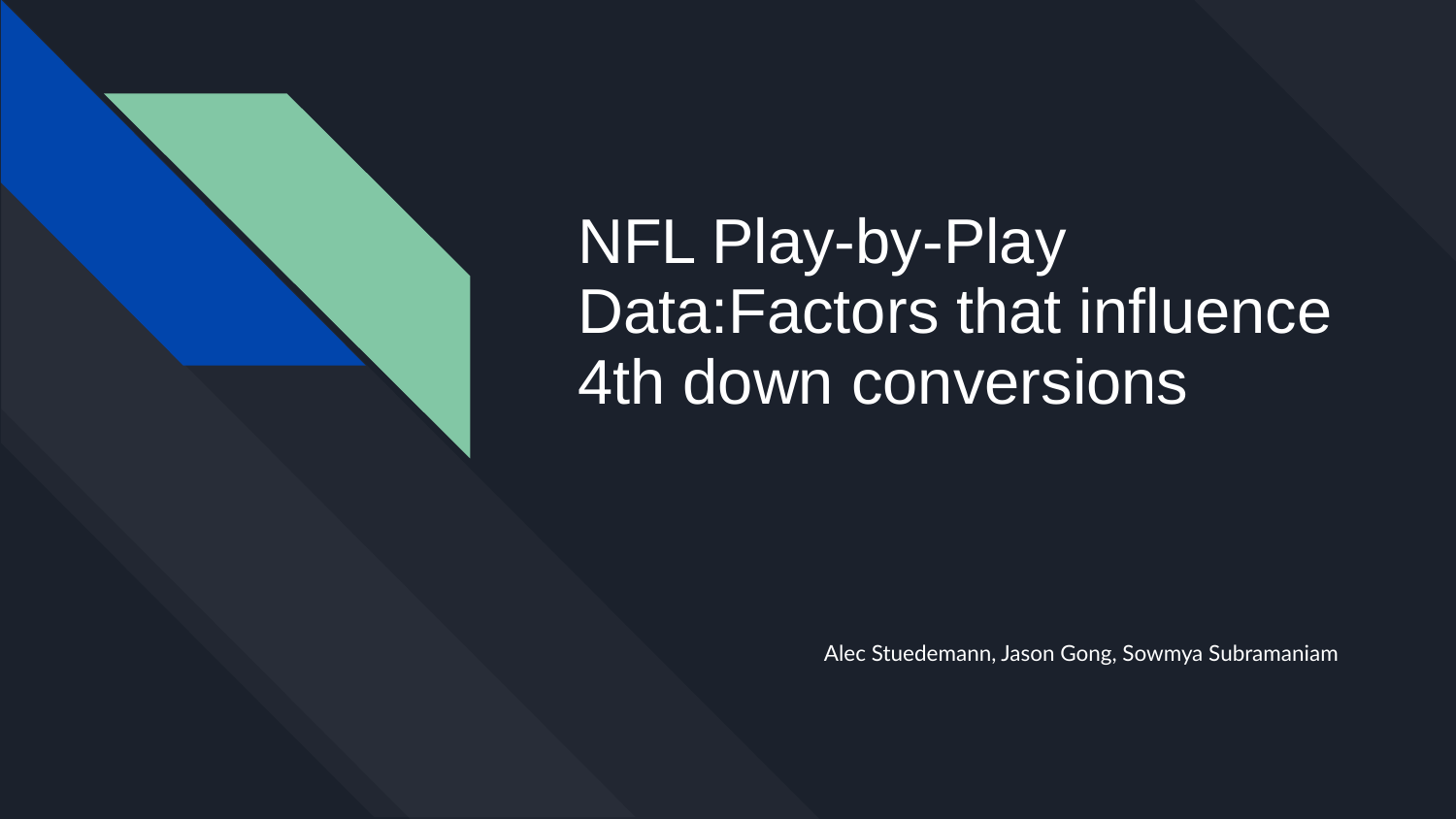

# NFL Play-by-Play Data:Factors that influence 4th down conversions
Alec Stuedemann, Jason Gong, Sowmya Subramaniam